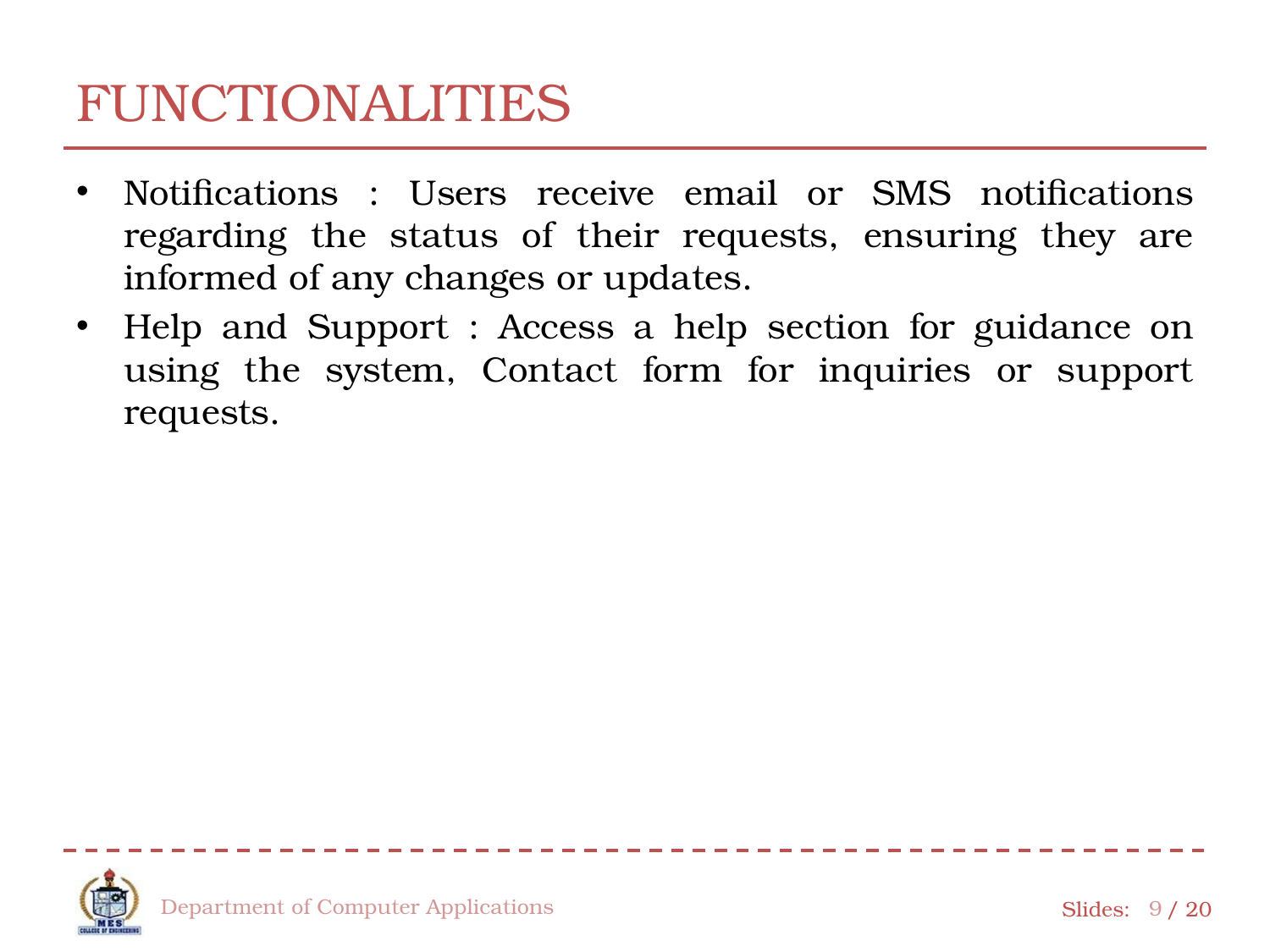

# FUNCTIONALITIES
Notifications : Users receive email or SMS notifications regarding the status of their requests, ensuring they are informed of any changes or updates.
Help and Support : Access a help section for guidance on using the system, Contact form for inquiries or support requests.

Department of Computer Applications
9